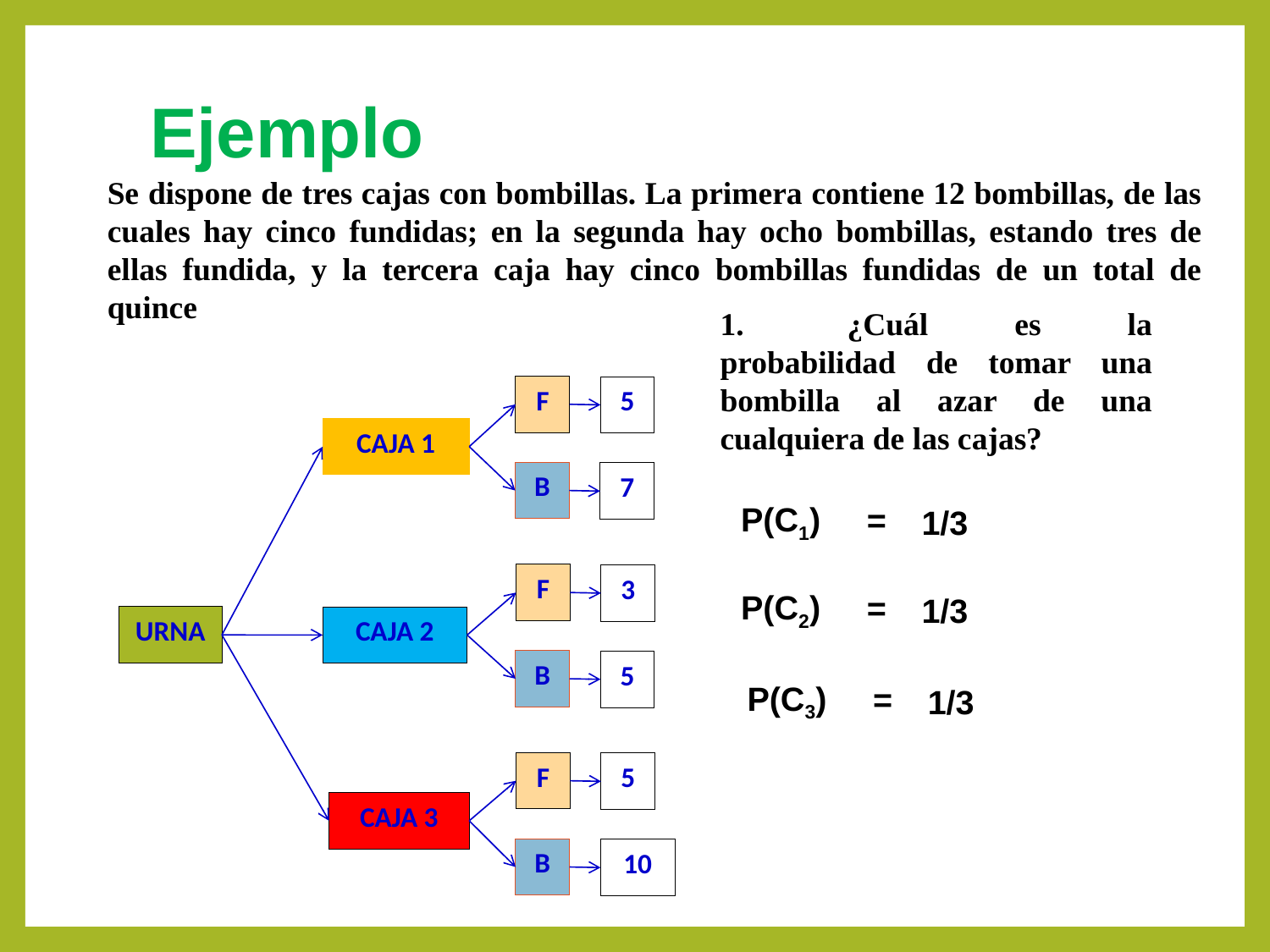

# Ejemplo
Se dispone de tres cajas con bombillas. La primera contiene 12 bombillas, de las cuales hay cinco fundidas; en la segunda hay ocho bombillas, estando tres de ellas fundida, y la tercera caja hay cinco bombillas fundidas de un total de quince
1.	¿Cuál es la probabilidad de tomar una bombilla al azar de una cualquiera de las cajas?
F
5
CAJA 1
B
7
F
3
URNA
CAJA 2
B
5
F
5
CAJA 3
B
10
P(C1)
=
1/3
P(C2)
=
1/3
P(C3)
=
1/3